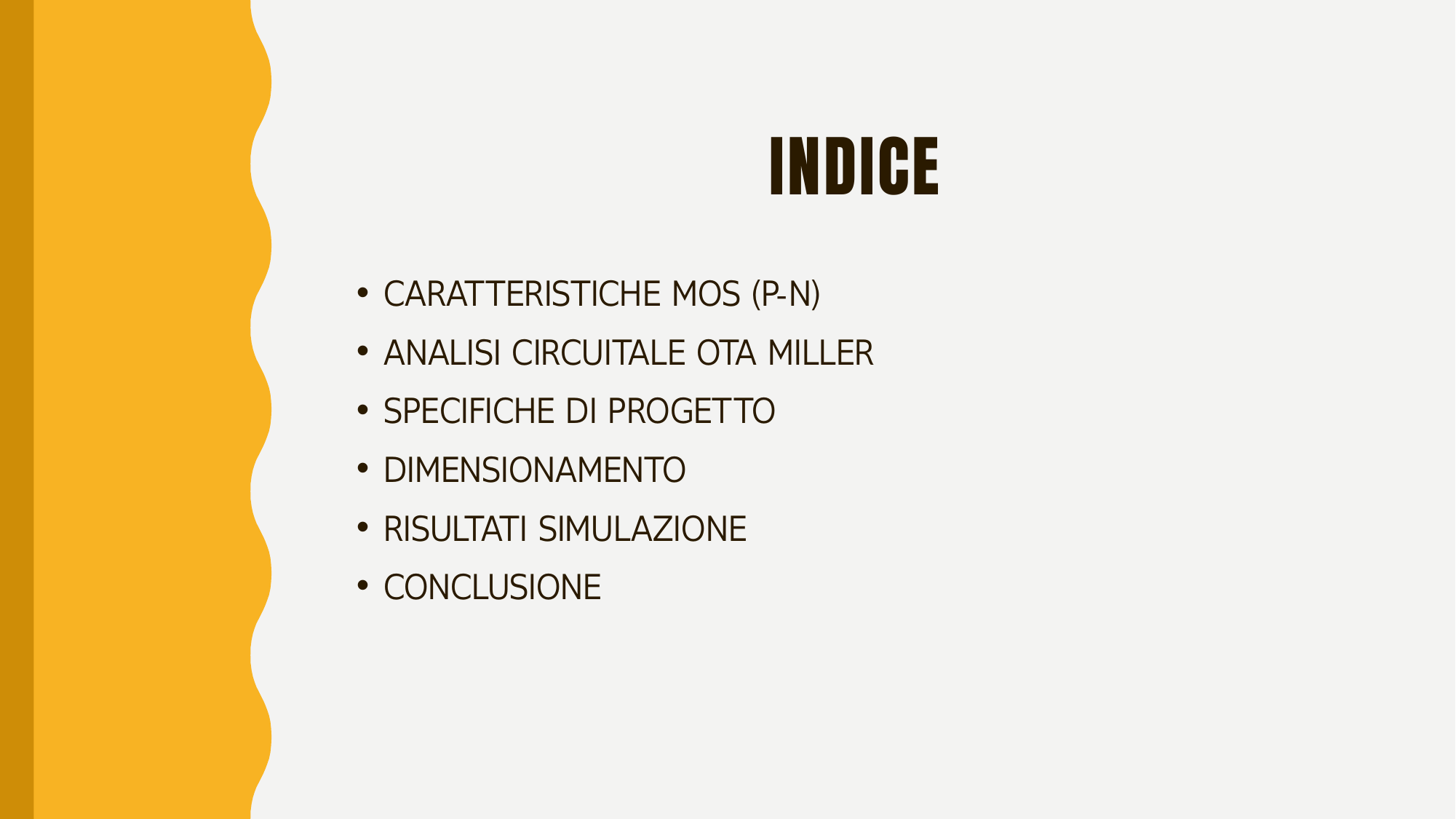

# indice
CARATTERISTICHE MOS (P-N)
ANALISI CIRCUITALE OTA MILLER
SPECIFICHE DI PROGETTO
DIMENSIONAMENTO
RISULTATI SIMULAZIONE
CONCLUSIONE